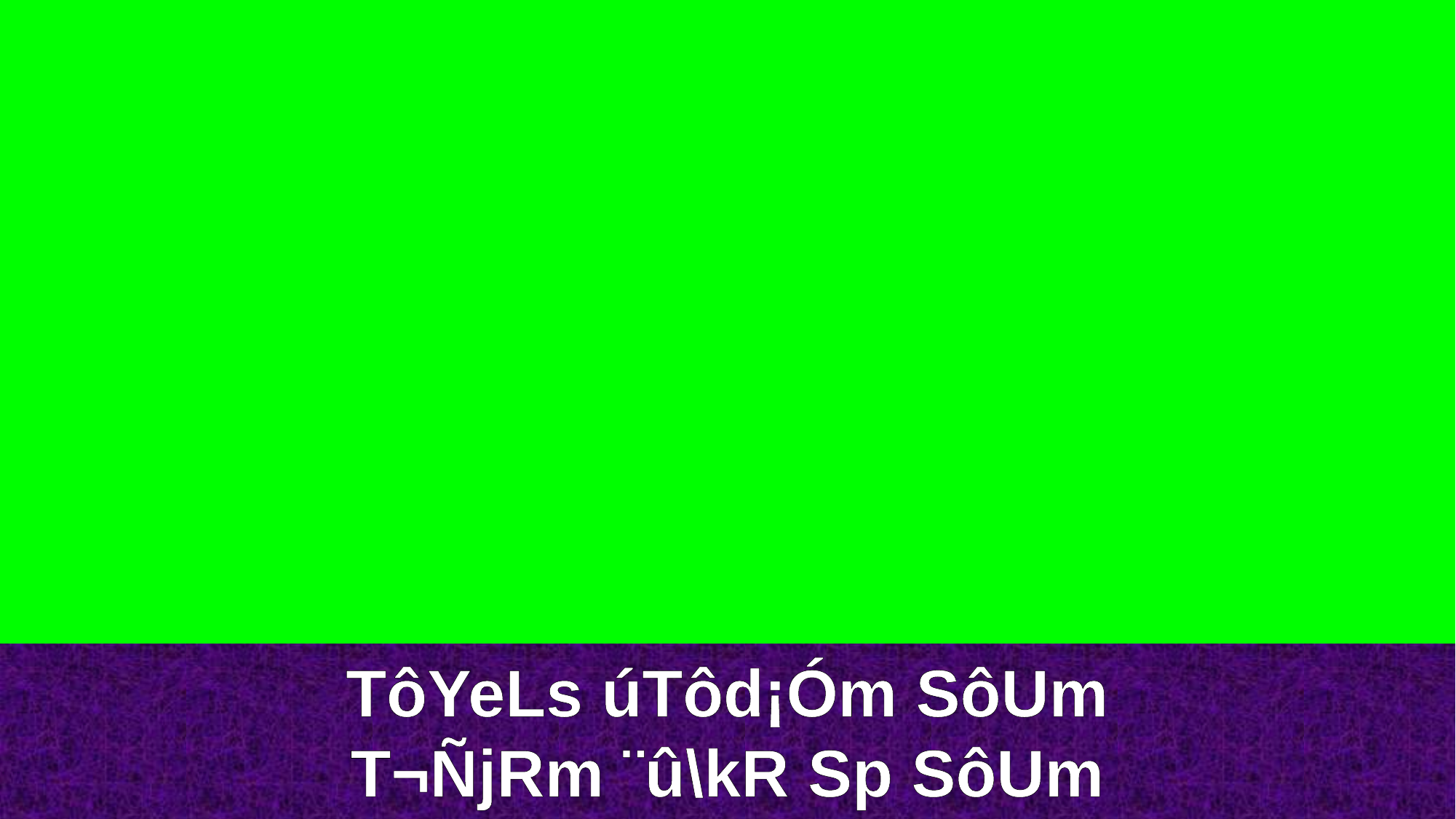

TôYeLs úTôd¡Óm SôUm
T¬ÑjRm ¨û\kR Sp SôUm